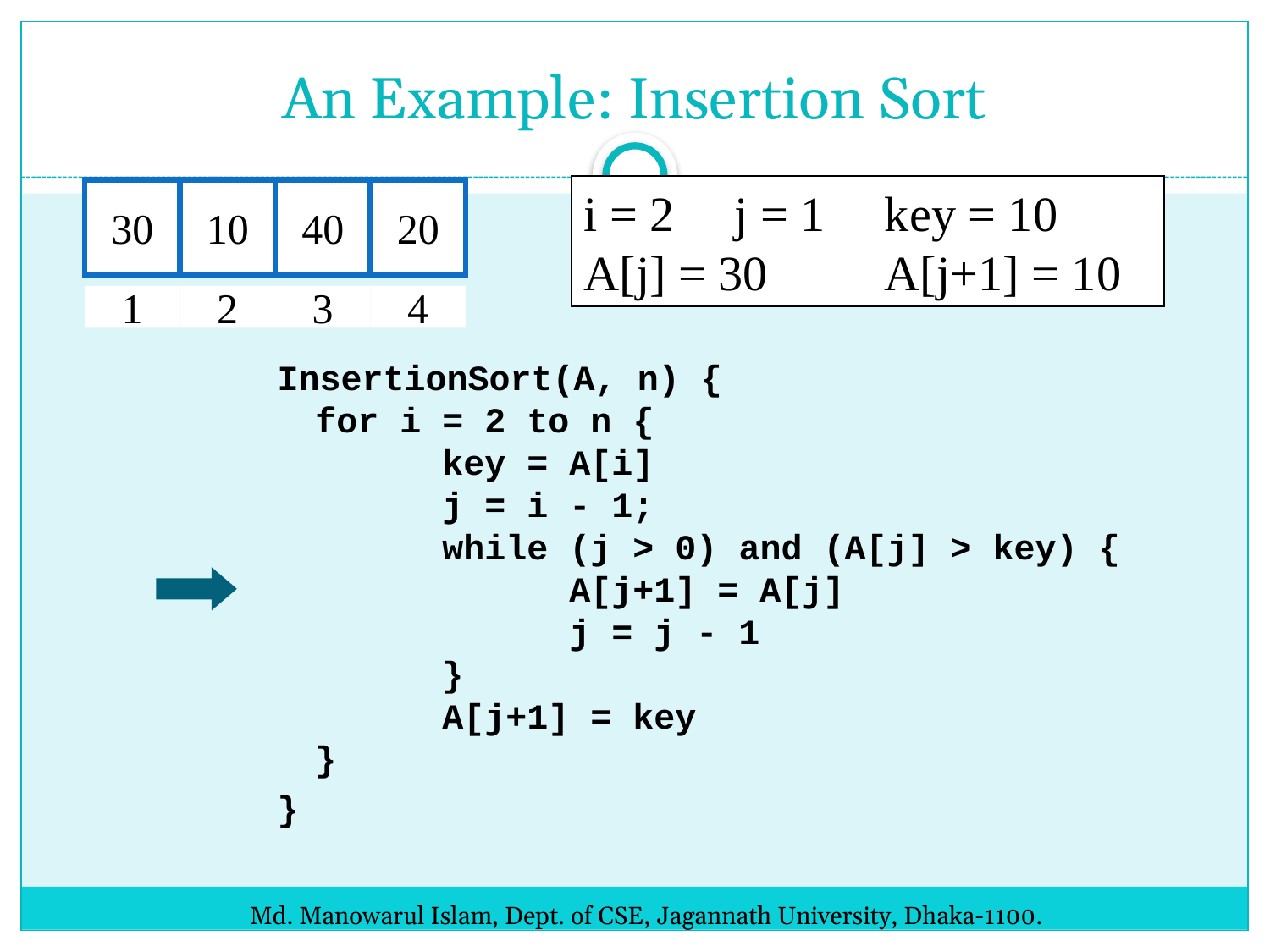

# An Example: Insertion Sort
i = 2	j = 1	key = 10
A[j] = 30 	A[j+1] = 10
30
10
40
20
1
2
3
4
InsertionSort(A, n) {
for i = 2 to n {
	key = A[i]
	j = i - 1;
	while (j > 0) and (A[j] > key) {
		A[j+1] = A[j]
		j = j - 1
	}
	A[j+1] = key
}
}